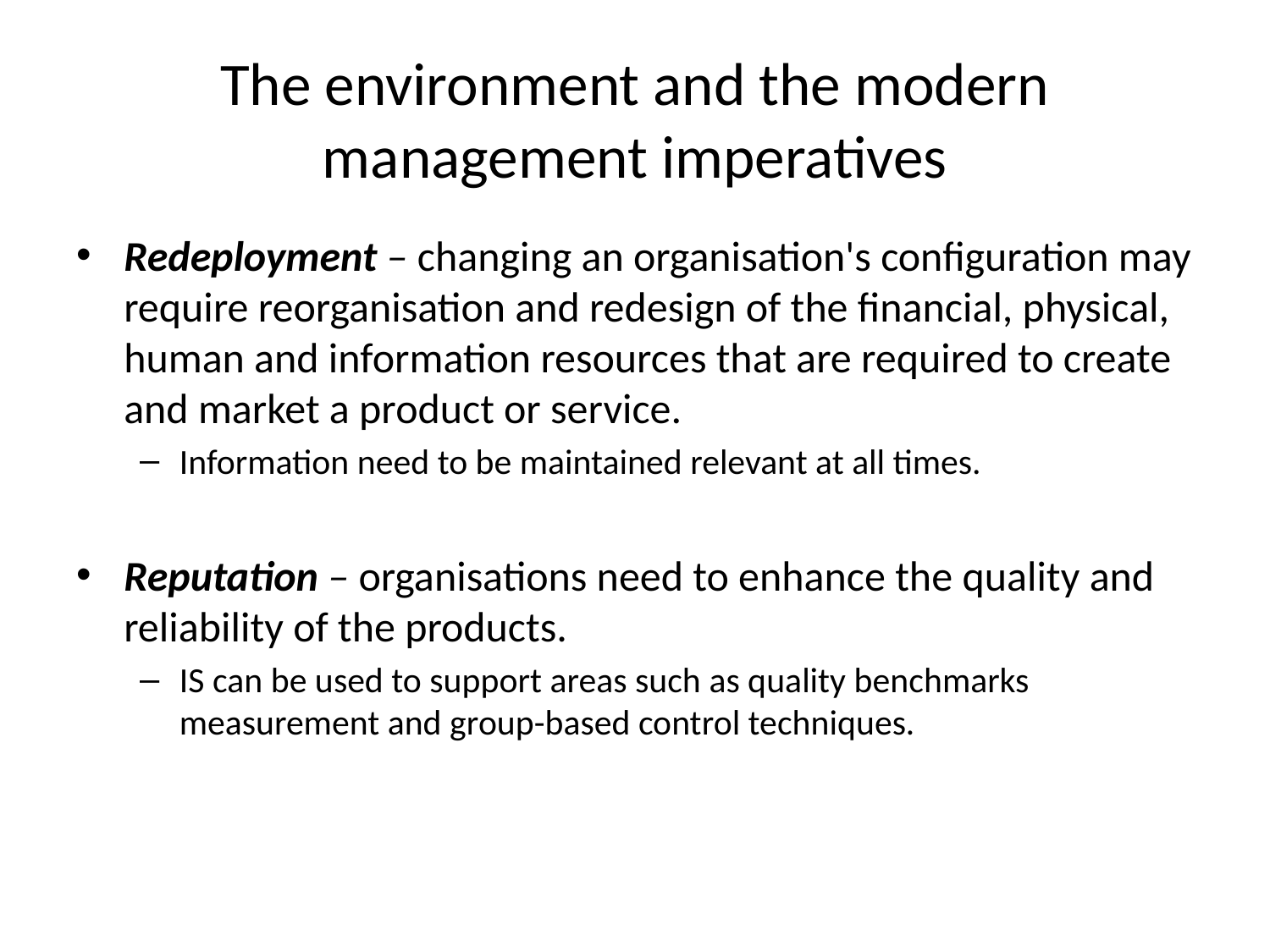

# The environment and the modern management imperatives
Redeployment – changing an organisation's configuration may require reorganisation and redesign of the financial, physical, human and information resources that are required to create and market a product or service.
Information need to be maintained relevant at all times.

Reputation – organisations need to enhance the quality and reliability of the products.
IS can be used to support areas such as quality benchmarks measurement and group-based control techniques.